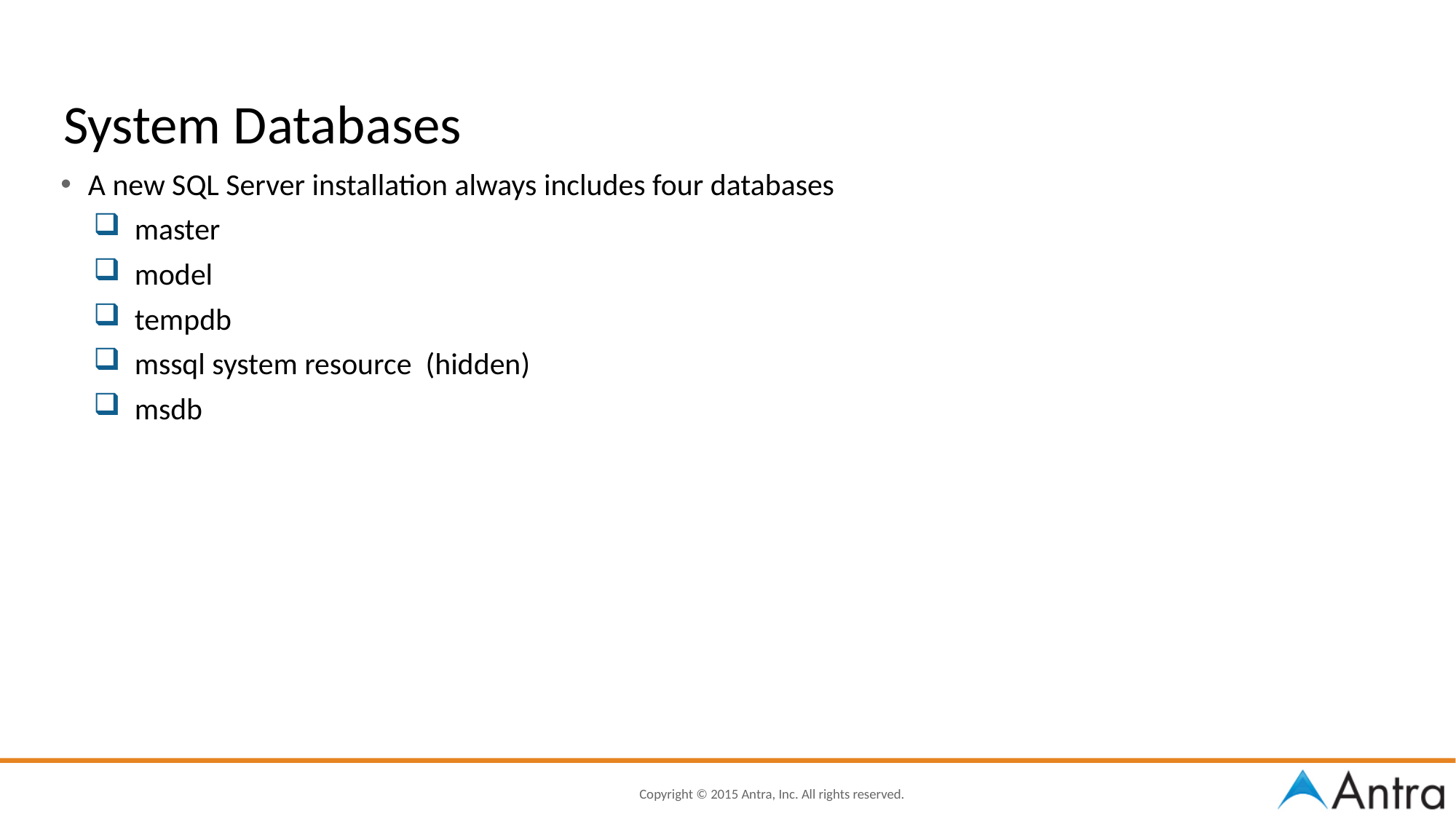

# System Databases
A new SQL Server installation always includes four databases
  master
  model
  tempdb
  mssql system resource  (hidden)
  msdb